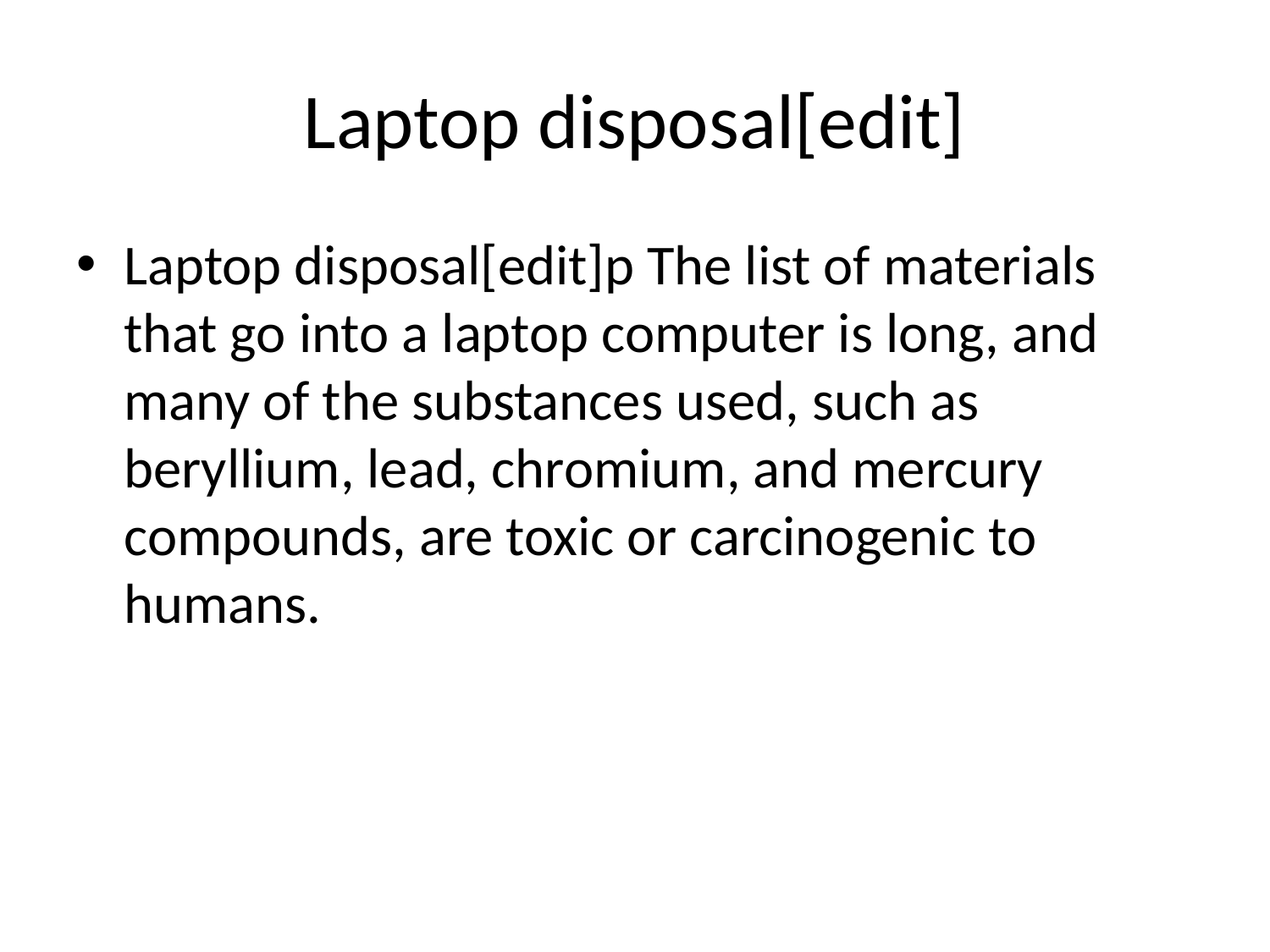

# Laptop disposal[edit]
Laptop disposal[edit]p The list of materials that go into a laptop computer is long, and many of the substances used, such as beryllium, lead, chromium, and mercury compounds, are toxic or carcinogenic to humans.